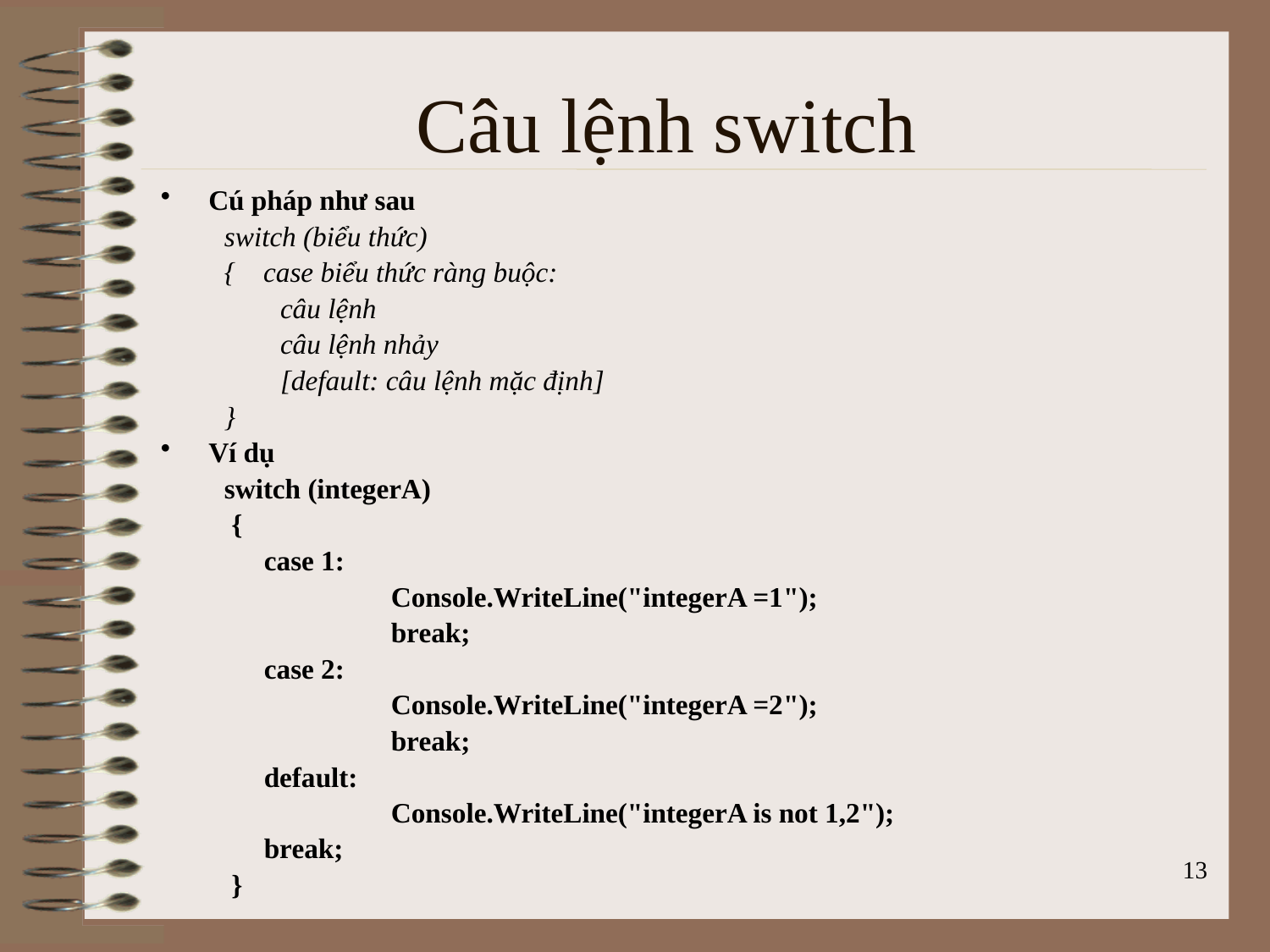

# Câu lệnh switch
Cú pháp như sau
switch (biểu thức)
{    case biểu thức ràng buộc:
        câu lệnh
        câu lệnh nhảy
        [default: câu lệnh mặc định]
}
Ví dụ
switch (integerA)
 {
	case 1:
		Console.WriteLine("integerA =1");
		break;
	case 2:
		Console.WriteLine("integerA =2");
		break;
	default:
		Console.WriteLine("integerA is not 1,2");
	break;
 }
13